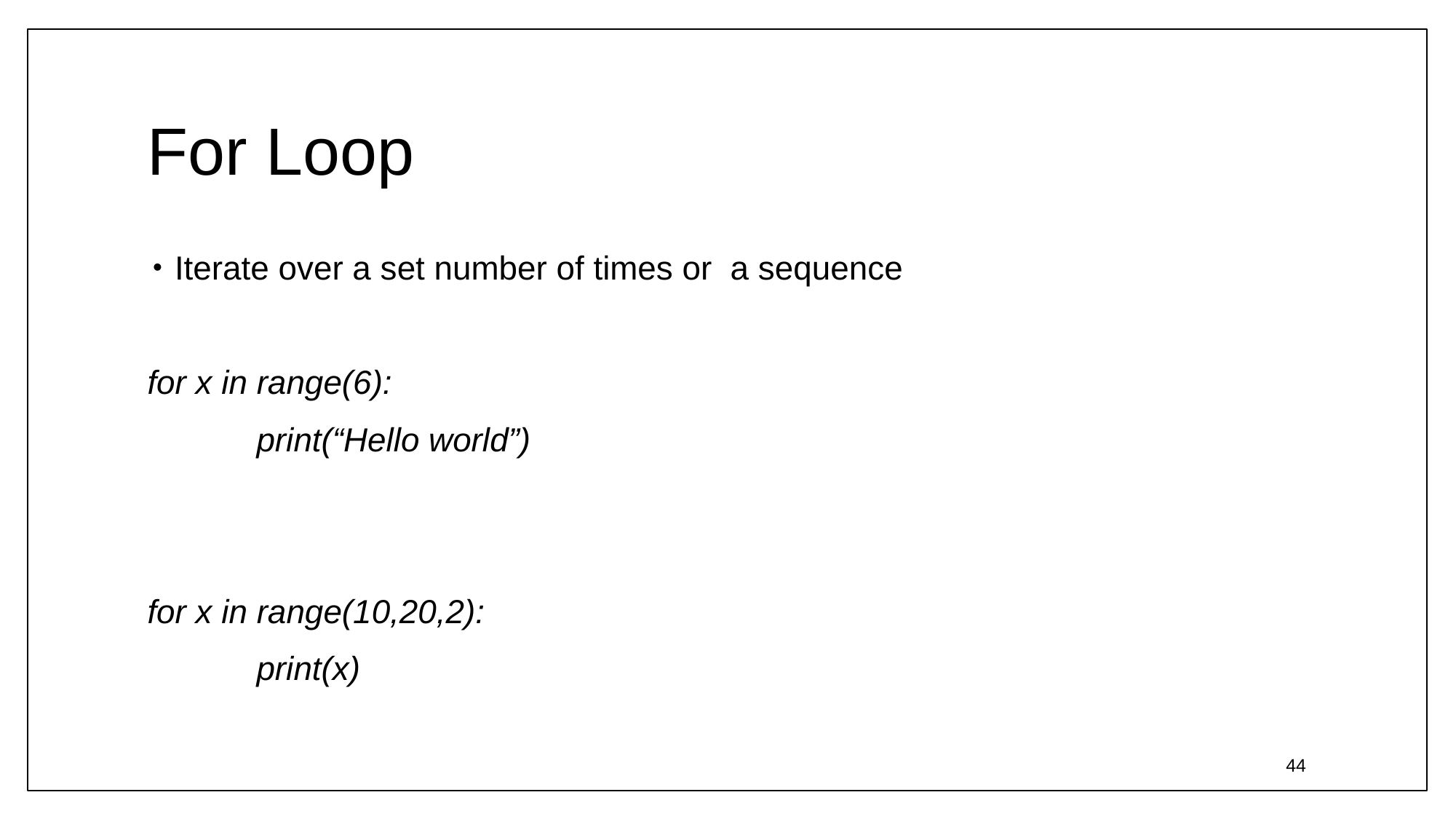

# For Loop
Iterate over a set number of times or  a sequence

for x in range(6):
  	print(“Hello world”)

for x in range(10,20,2):
  	print(x)

44